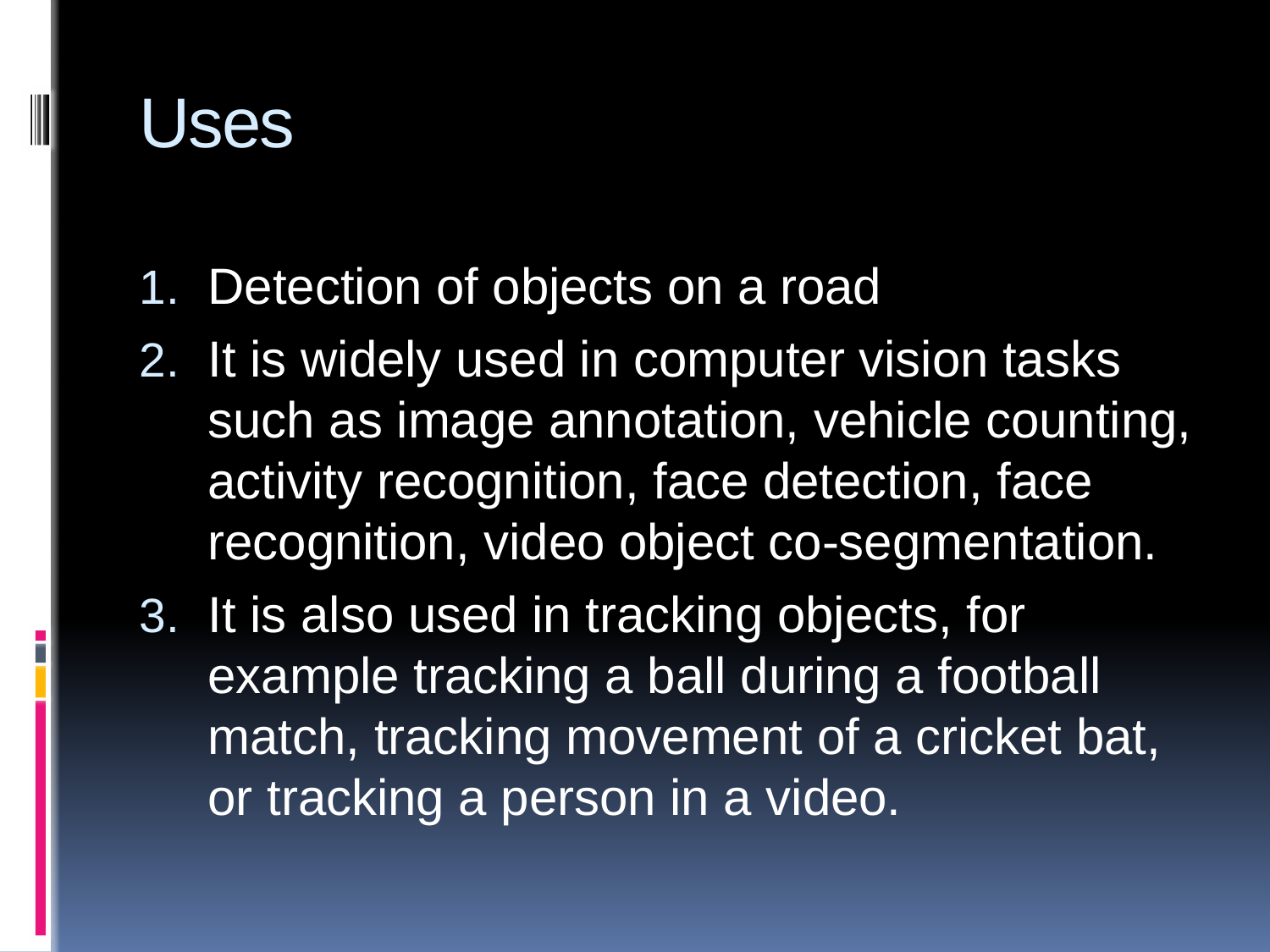

# Uses
Detection of objects on a road
It is widely used in computer vision tasks such as image annotation, vehicle counting, activity recognition, face detection, face recognition, video object co-segmentation.
It is also used in tracking objects, for example tracking a ball during a football match, tracking movement of a cricket bat, or tracking a person in a video.